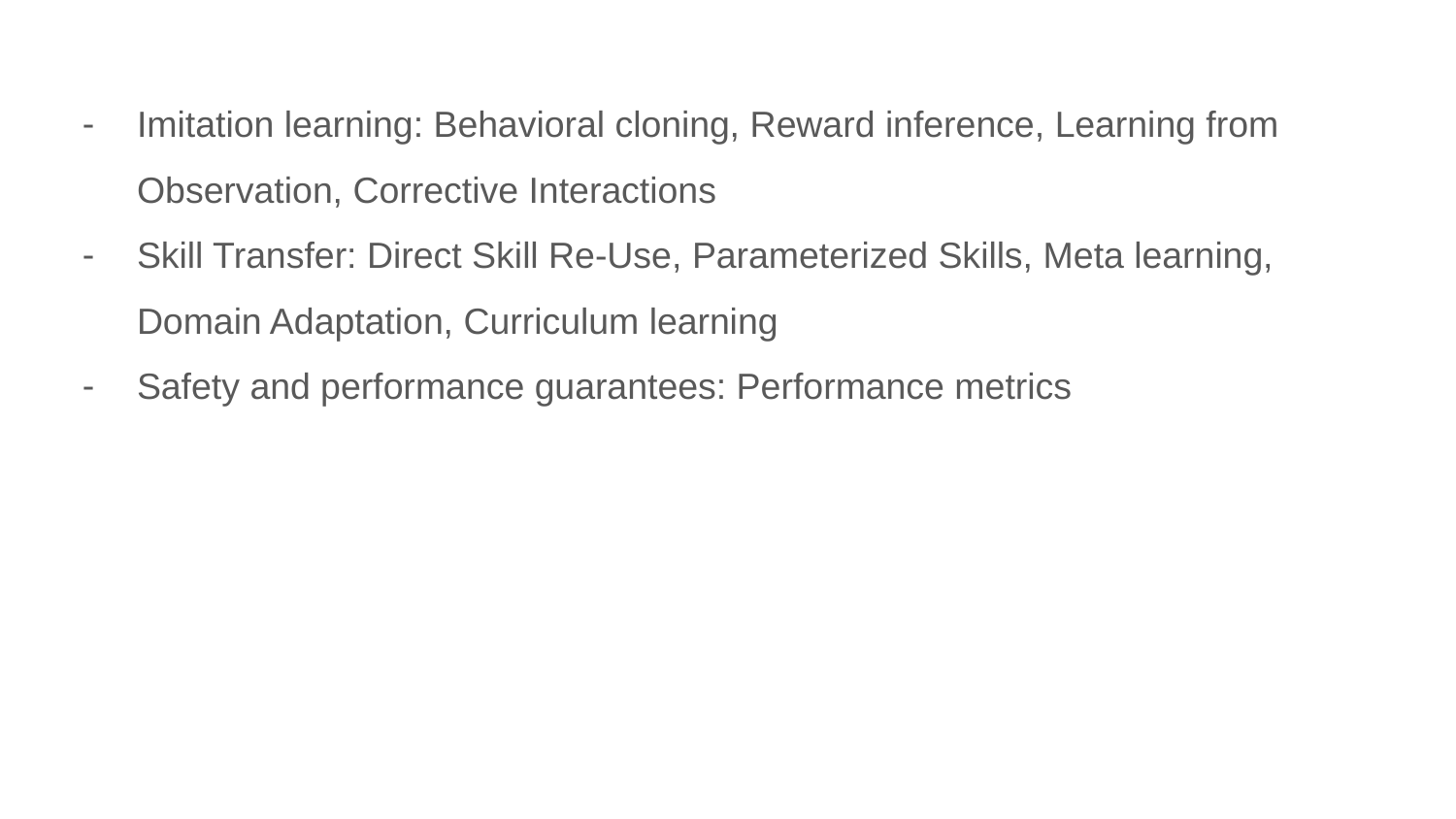

Imitation learning: Behavioral cloning, Reward inference, Learning from Observation, Corrective Interactions
Skill Transfer: Direct Skill Re-Use, Parameterized Skills, Meta learning, Domain Adaptation, Curriculum learning
Safety and performance guarantees: Performance metrics